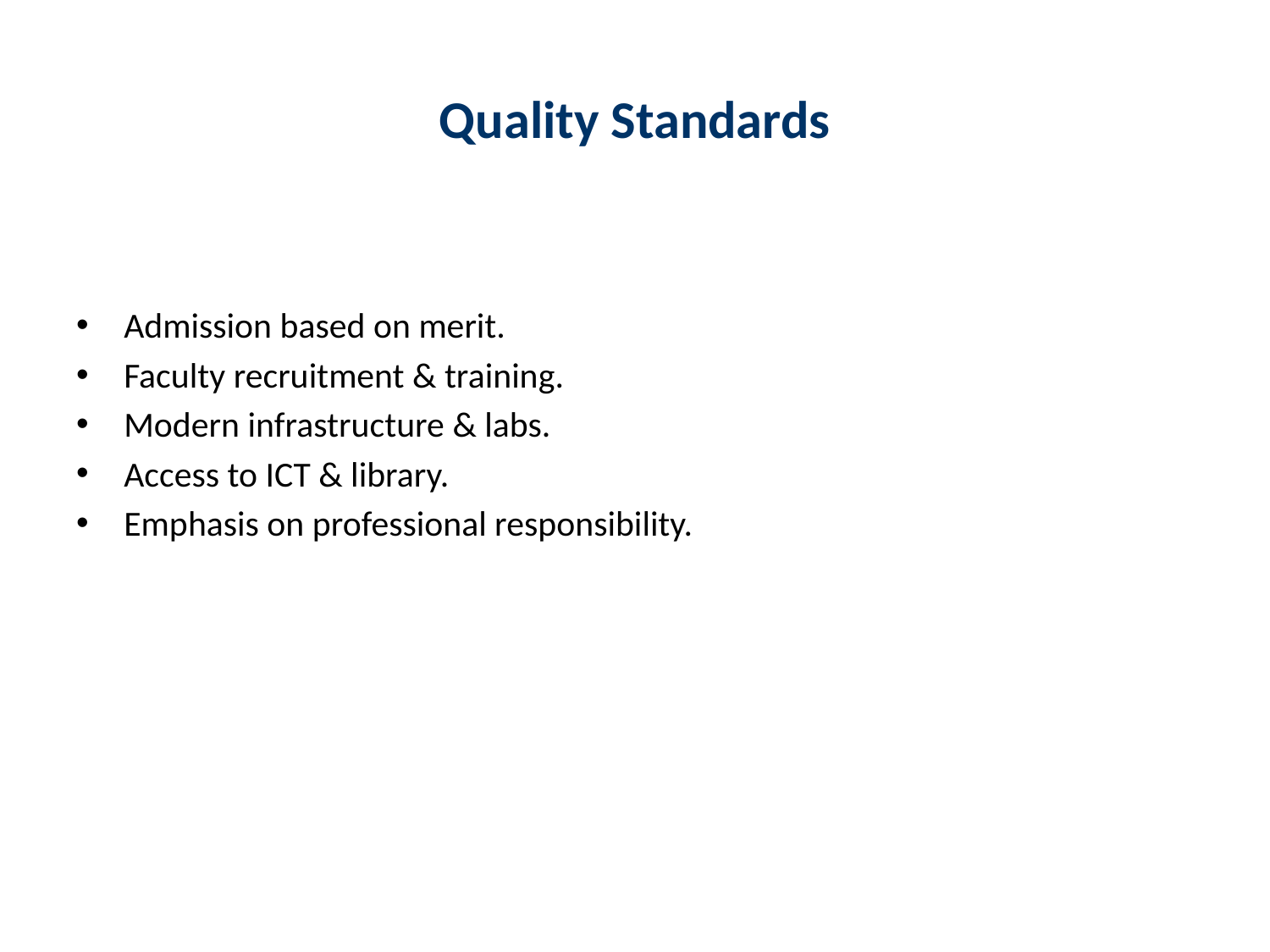

# Quality Standards

Admission based on merit.
Faculty recruitment & training.
Modern infrastructure & labs.
Access to ICT & library.
Emphasis on professional responsibility.